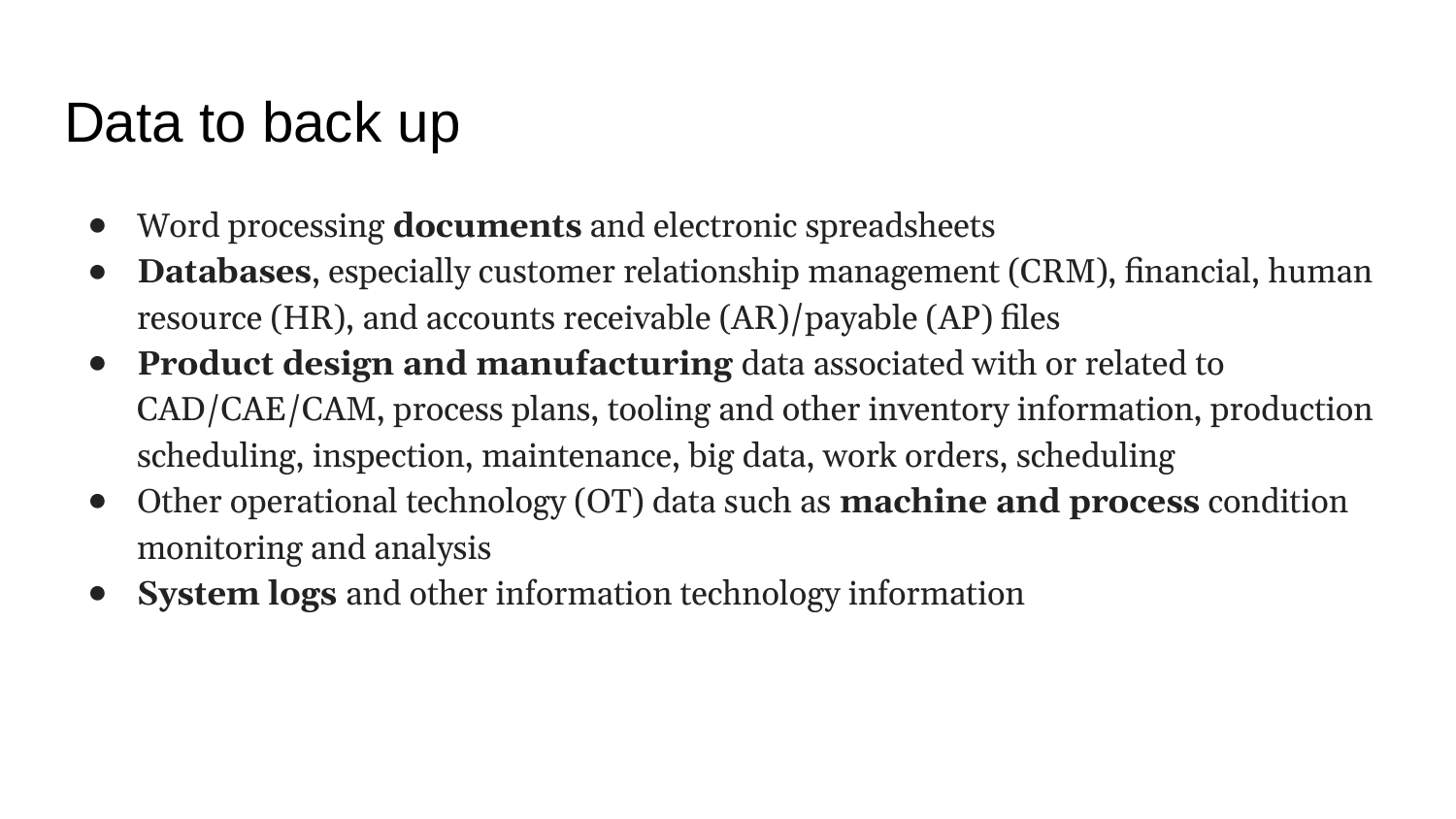

# Data to back up
Word processing documents and electronic spreadsheets
Databases, especially customer relationship management (CRM), financial, human resource (HR), and accounts receivable (AR)/payable (AP) files
Product design and manufacturing data associated with or related to CAD/CAE/CAM, process plans, tooling and other inventory information, production scheduling, inspection, maintenance, big data, work orders, scheduling
Other operational technology (OT) data such as machine and process condition monitoring and analysis
System logs and other information technology information